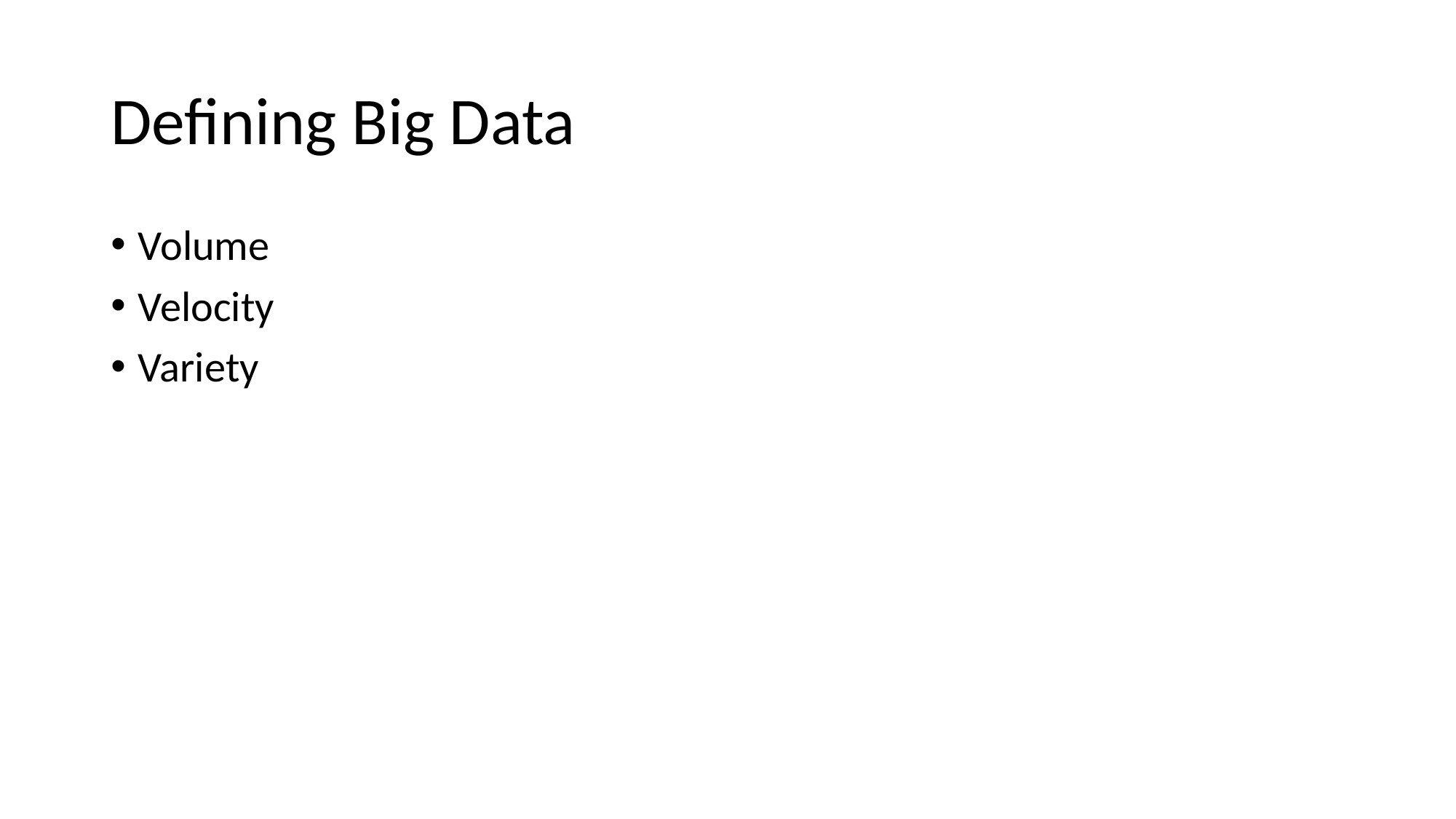

# Defining Big Data
Volume
Velocity
Variety